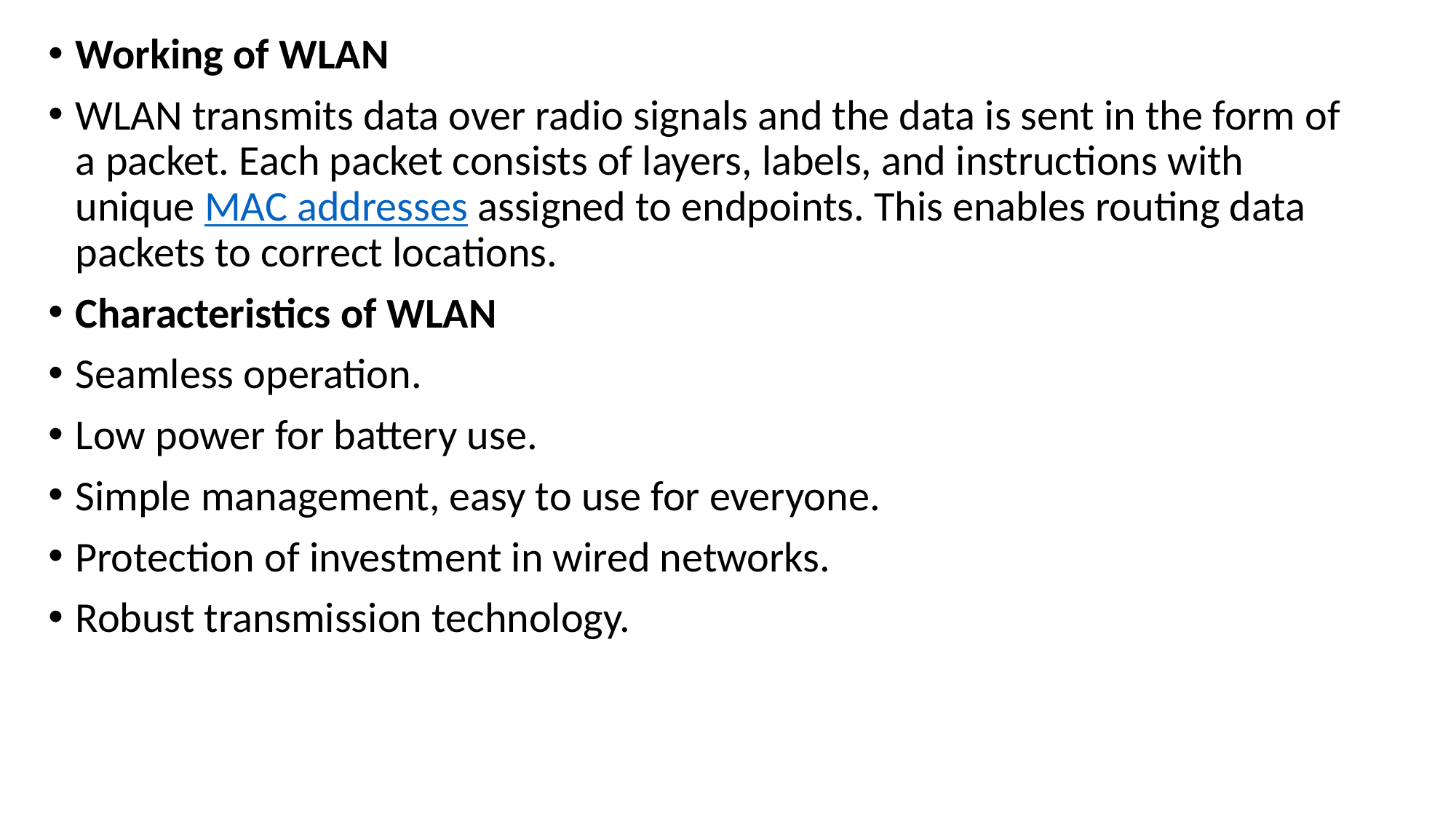

Working of WLAN
WLAN transmits data over radio signals and the data is sent in the form of a packet. Each packet consists of layers, labels, and instructions with unique MAC addresses assigned to endpoints. This enables routing data packets to correct locations.
Characteristics of WLAN
Seamless operation.
Low power for battery use.
Simple management, easy to use for everyone.
Protection of investment in wired networks.
Robust transmission technology.